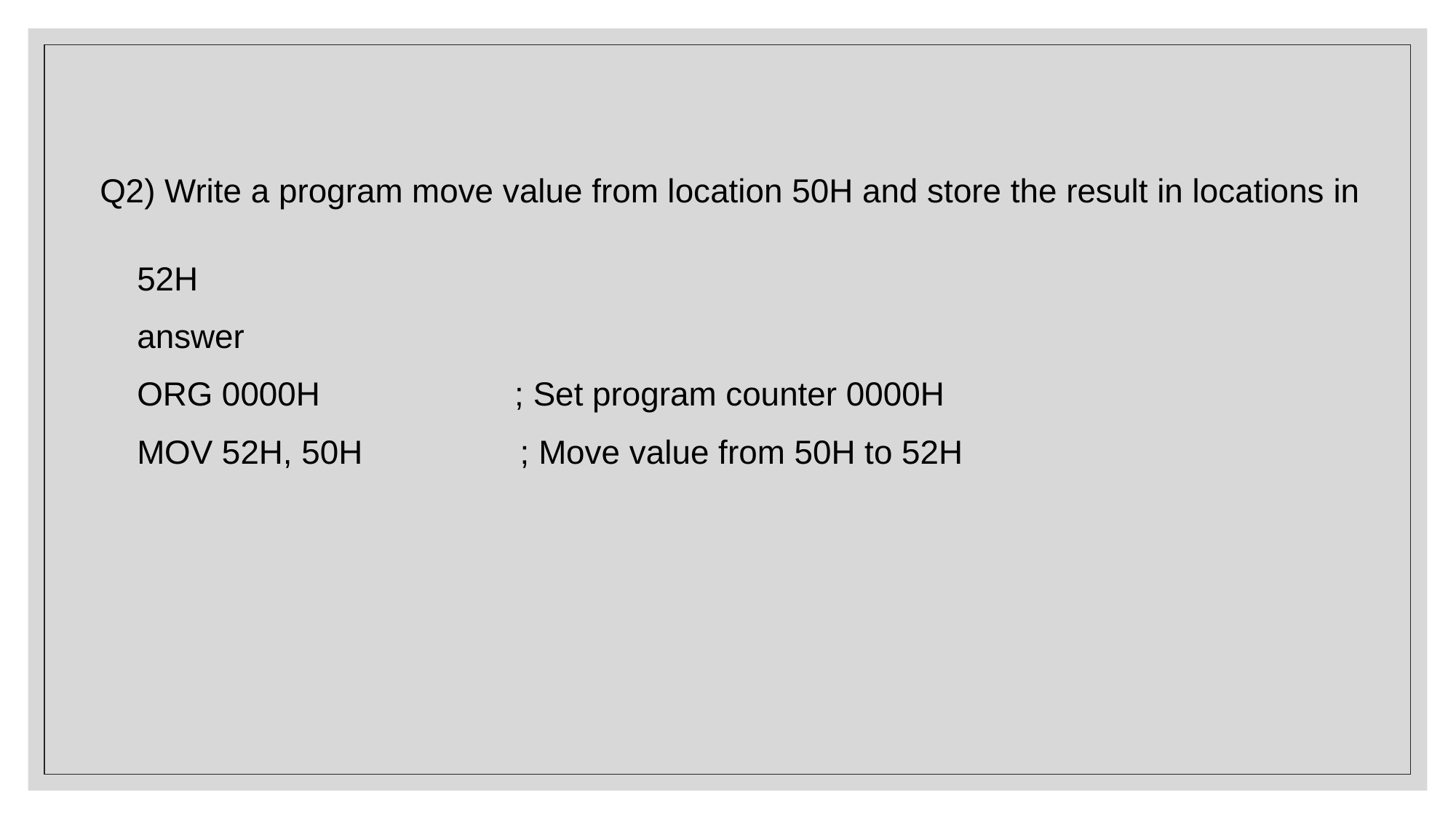

#
Q2) Write a program move value from location 50H and store the result in locations in
    52H
    answer
    ORG 0000H                     ; Set program counter 0000H
    MOV 52H, 50H                 ; Move value from 50H to 52H